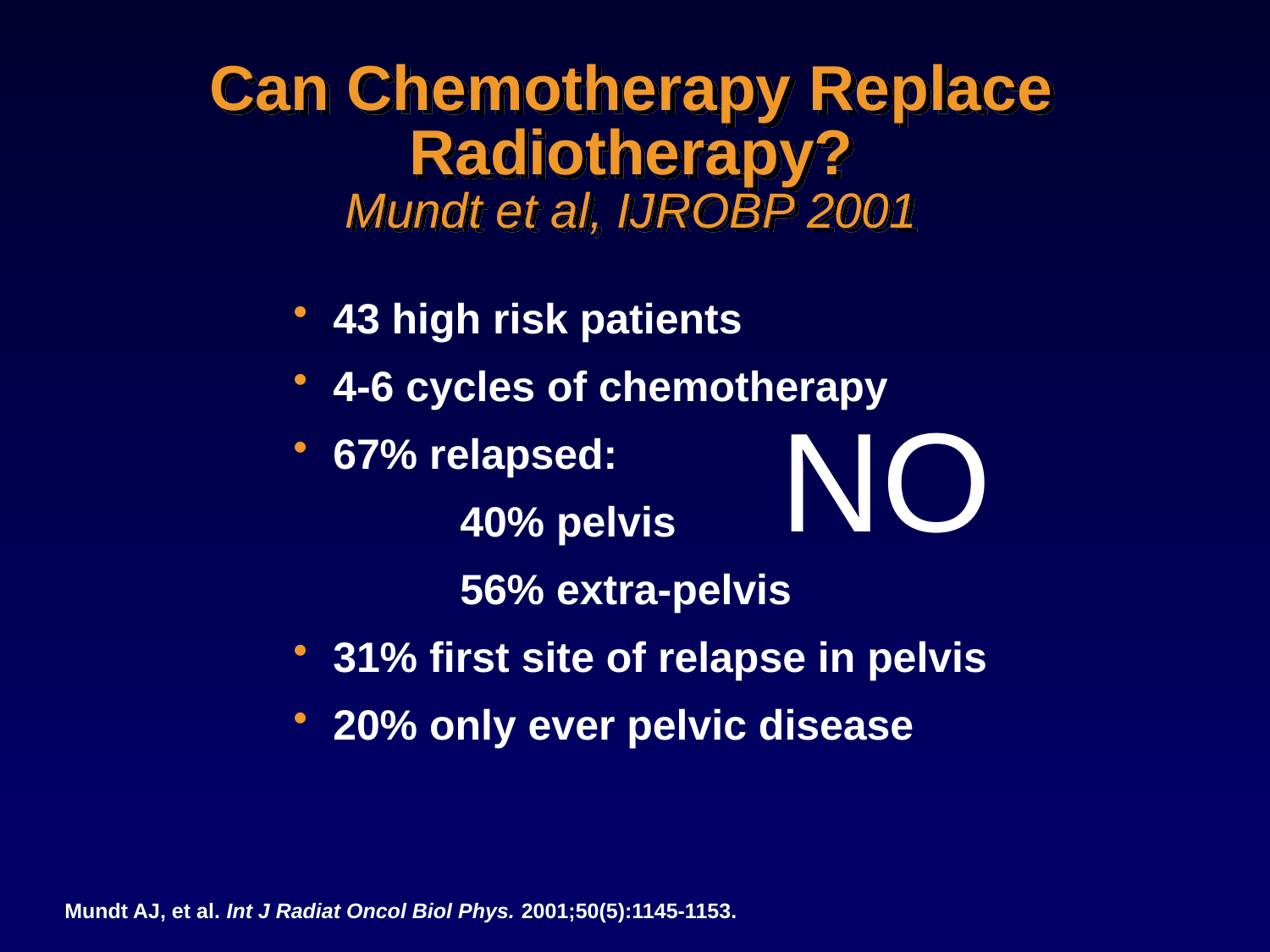

Can Chemotherapy Replace Radiotherapy?
Mundt et al, IJROBP 2001
43 high risk patients
4-6 cycles of chemotherapy
67% relapsed:
		40% pelvis
		56% extra-pelvis
31% first site of relapse in pelvis
20% only ever pelvic disease

NO
Mundt AJ, et al. Int J Radiat Oncol Biol Phys. 2001;50(5):1145-1153.